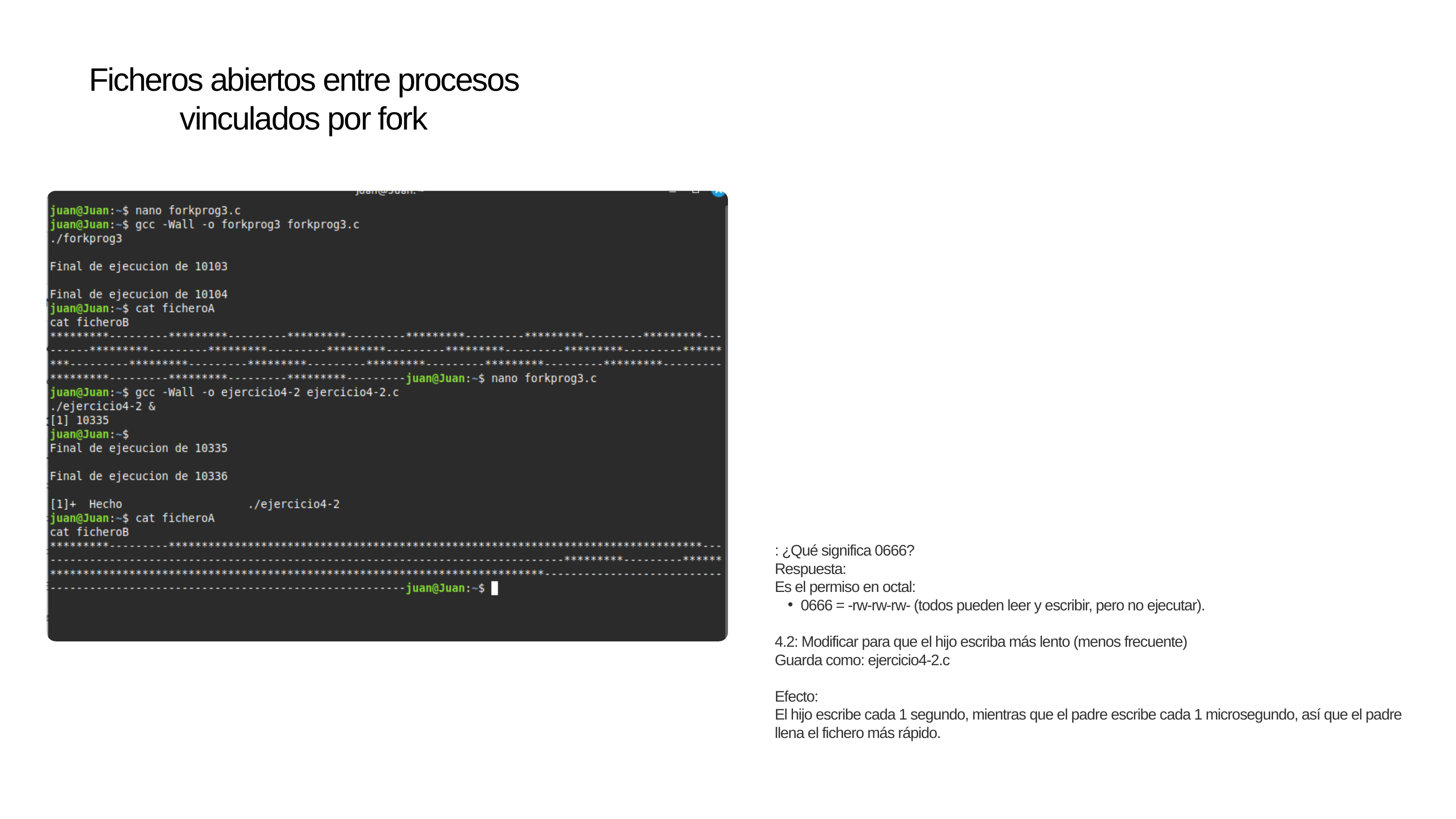

Ficheros abiertos entre procesos vinculados por fork

: ¿Qué significa 0666?
Respuesta:
Es el permiso en octal:
0666 = -rw-rw-rw- (todos pueden leer y escribir, pero no ejecutar).

4.2: Modificar para que el hijo escriba más lento (menos frecuente)
Guarda como: ejercicio4-2.c

Efecto:
El hijo escribe cada 1 segundo, mientras que el padre escribe cada 1 microsegundo, así que el padre llena el fichero más rápido.